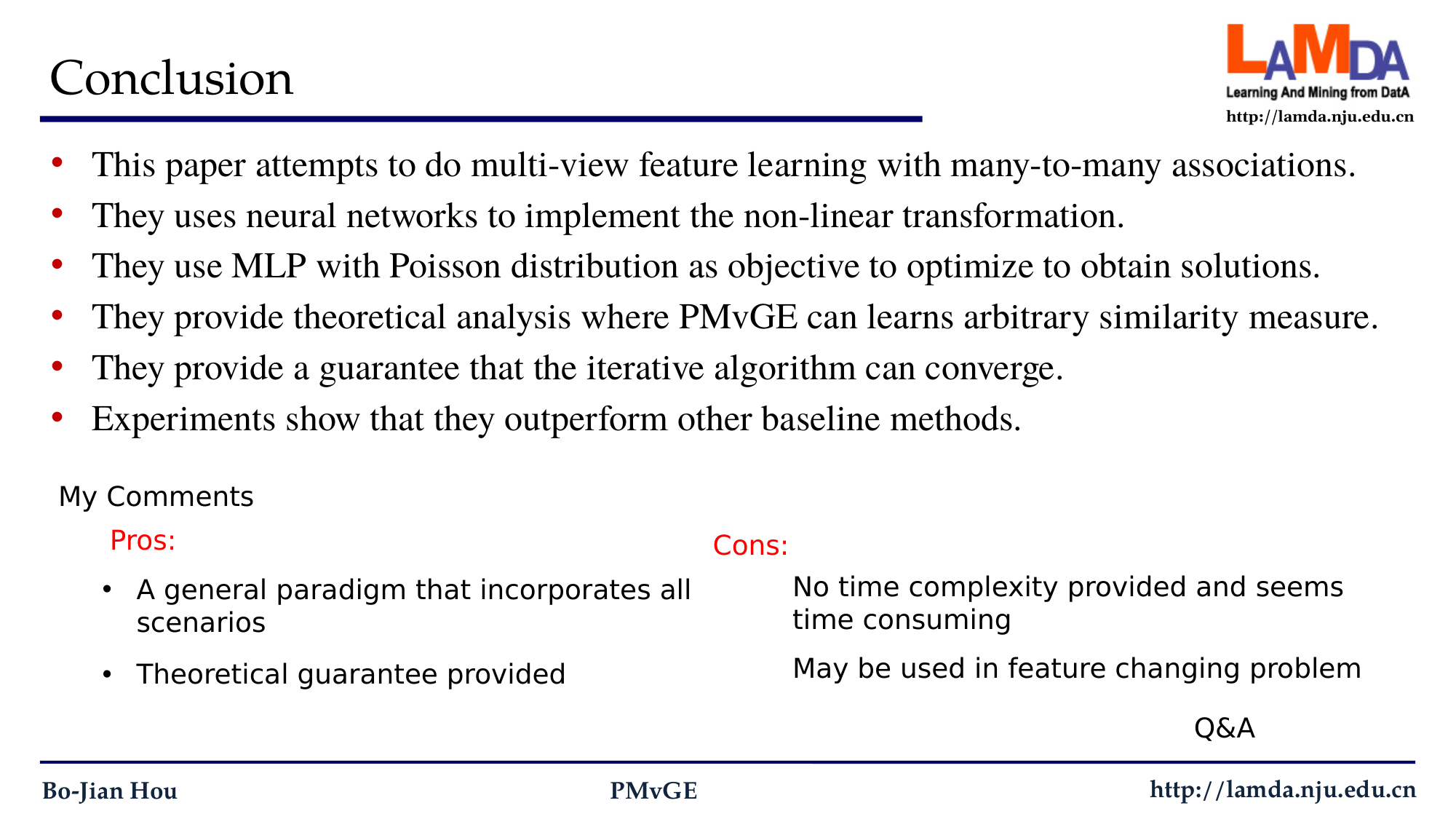

# Conclusion
This paper attempts to do multi-view feature learning with many-to-many associations.
They uses neural networks to implement the non-linear transformation.
They use MLP with Poisson distribution as objective to optimize to obtain solutions.
They provide theoretical analysis where PMvGE can learns arbitrary similarity measure.
They provide a guarantee that the iterative algorithm can converge.
Experiments show that they outperform other baseline methods.

My Comments
Pros:
Cons:
No time complexity provided and seems time consuming
A general paradigm that incorporates all scenarios
May be used in feature changing problem
Theoretical guarantee provided
Q&A